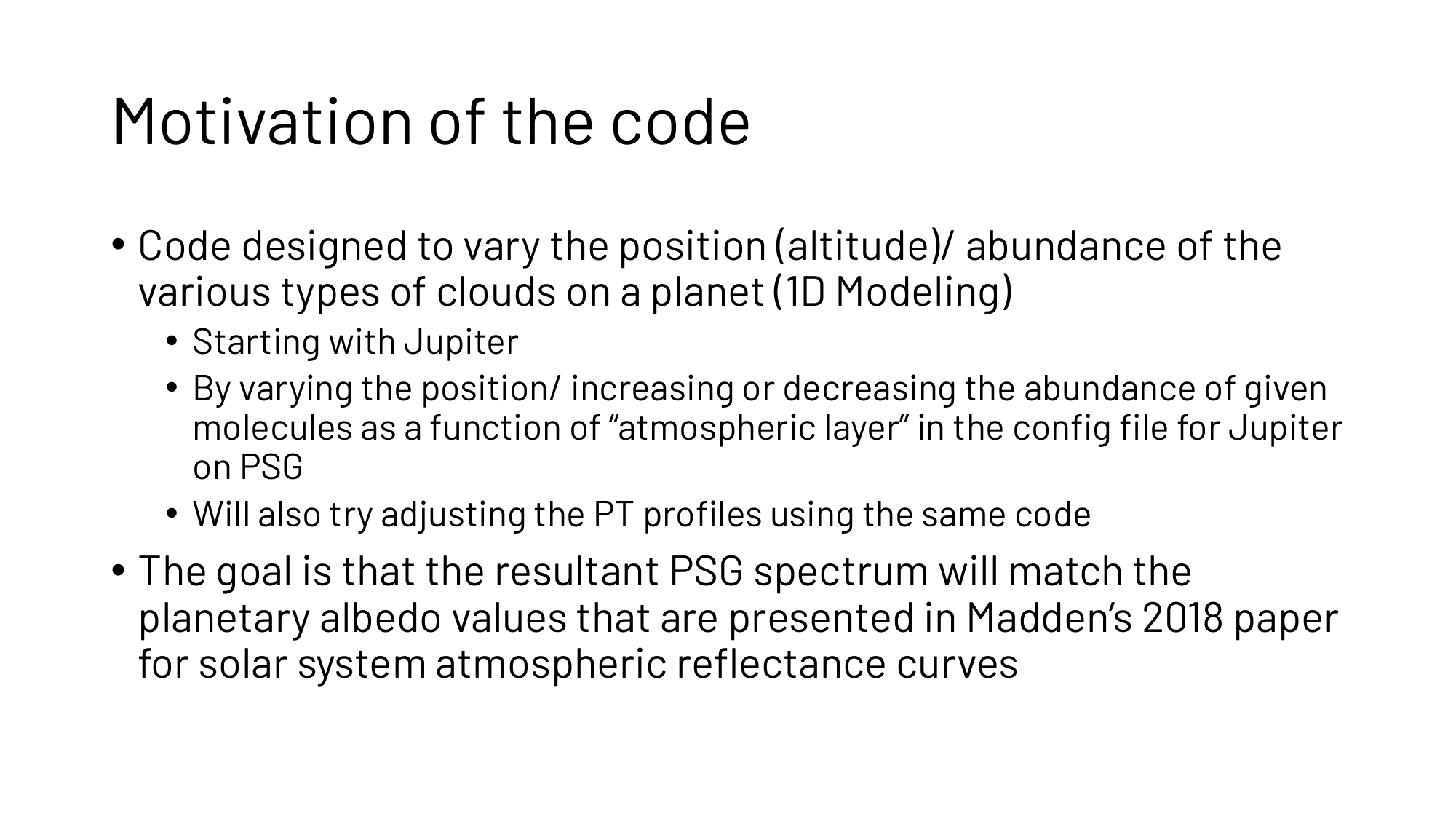

# Motivation of the code
Code designed to vary the position (altitude)/ abundance of the various types of clouds on a planet (1D Modeling)
Starting with Jupiter
By varying the position/ increasing or decreasing the abundance of given molecules as a function of “atmospheric layer” in the config file for Jupiter on PSG
Will also try adjusting the PT profiles using the same code
The goal is that the resultant PSG spectrum will match the planetary albedo values that are presented in Madden’s 2018 paper for solar system atmospheric reflectance curves